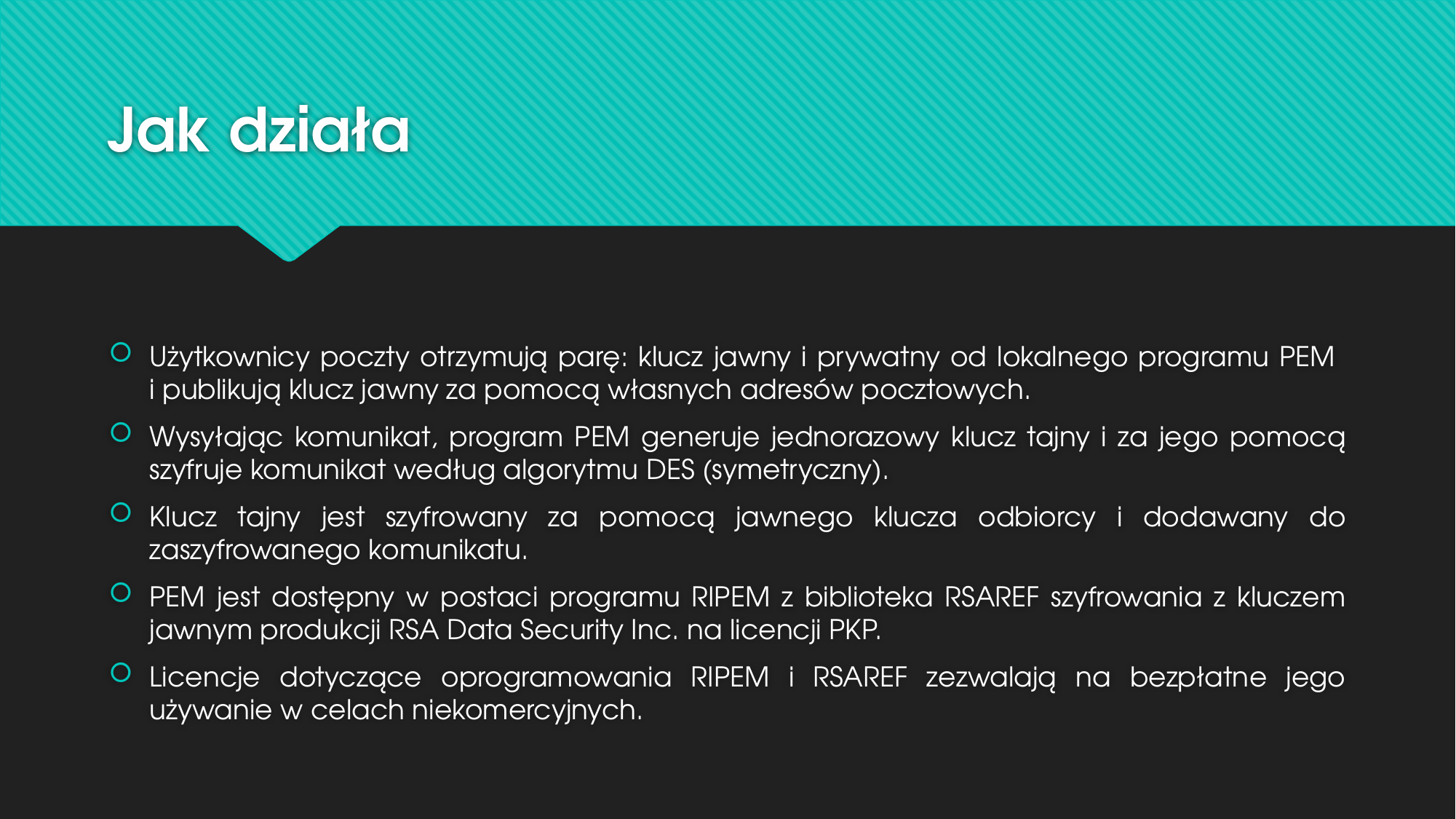

# Jak działa
Użytkownicy poczty otrzymują parę: klucz jawny i prywatny od lokalnego programu PEM
i publikują klucz jawny za pomocą własnych adresów pocztowych.
Wysyłając komunikat, program PEM generuje jednorazowy klucz tajny i za jego pomocą szyfruje komunikat według algorytmu DES (symetryczny).
Klucz tajny jest szyfrowany za pomocą jawnego klucza odbiorcy i dodawany do zaszyfrowanego komunikatu.
PEM jest dostępny w postaci programu RIPEM z biblioteka RSAREF szyfrowania z kluczem jawnym produkcji RSA Data Security Inc. na licencji PKP.
Licencje dotyczące oprogramowania RIPEM i RSAREF zezwalają na bezpłatne jego używanie w celach niekomercyjnych.